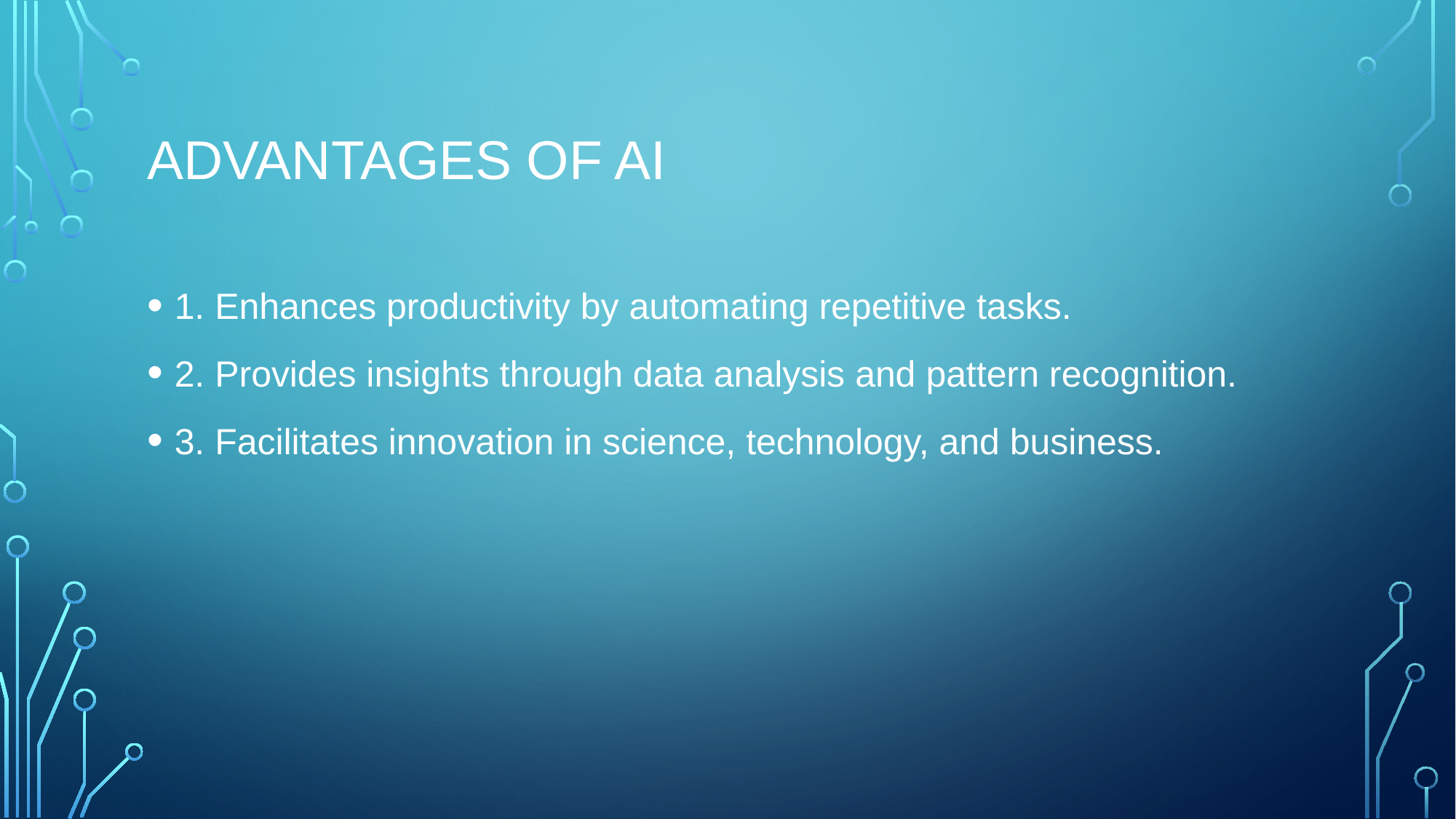

# Advantages of AI
1. Enhances productivity by automating repetitive tasks.
2. Provides insights through data analysis and pattern recognition.
3. Facilitates innovation in science, technology, and business.